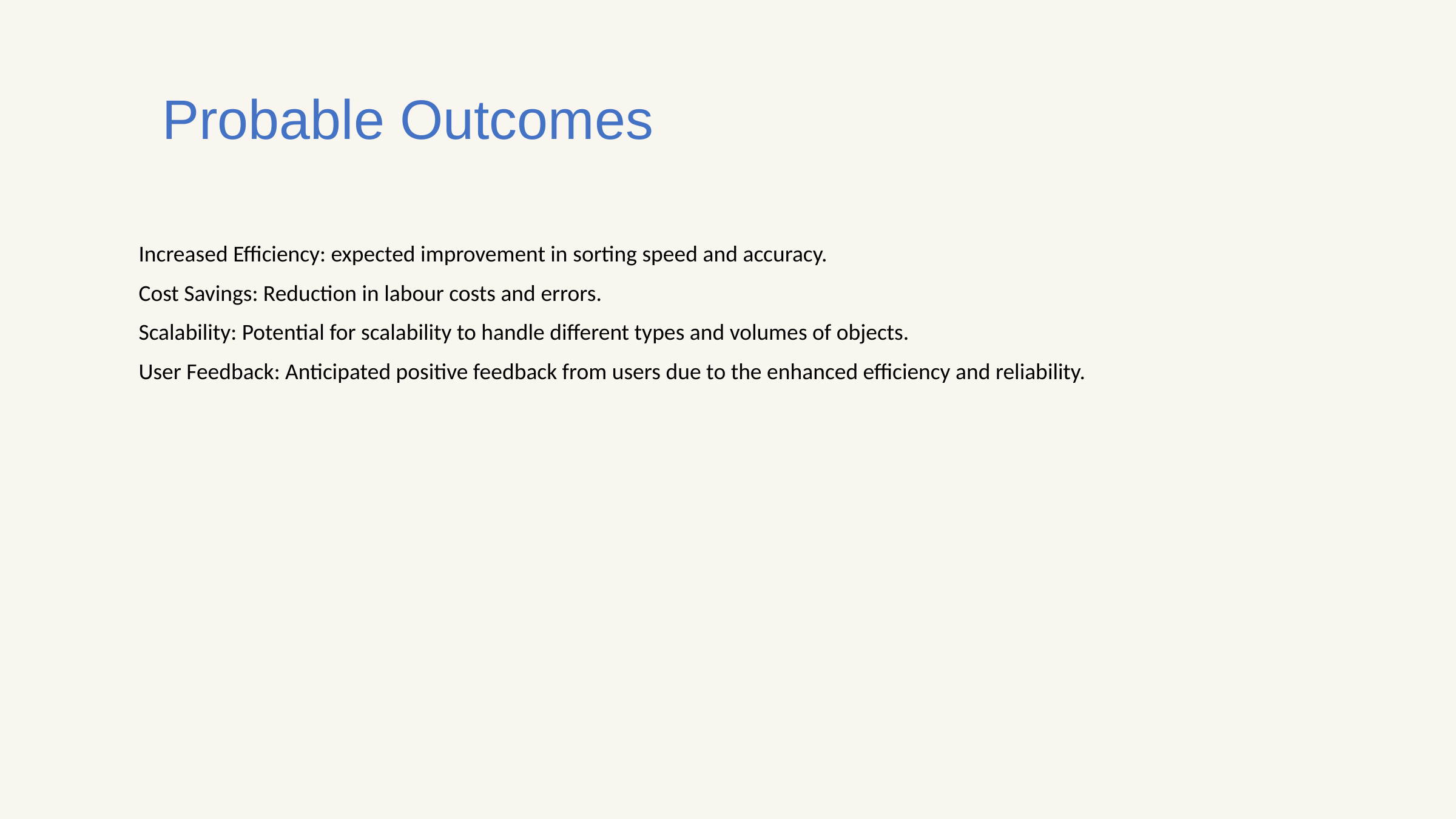

Probable Outcomes
Increased Efficiency: expected improvement in sorting speed and accuracy.
Cost Savings: Reduction in labour costs and errors.
Scalability: Potential for scalability to handle different types and volumes of objects.
User Feedback: Anticipated positive feedback from users due to the enhanced efficiency and reliability.